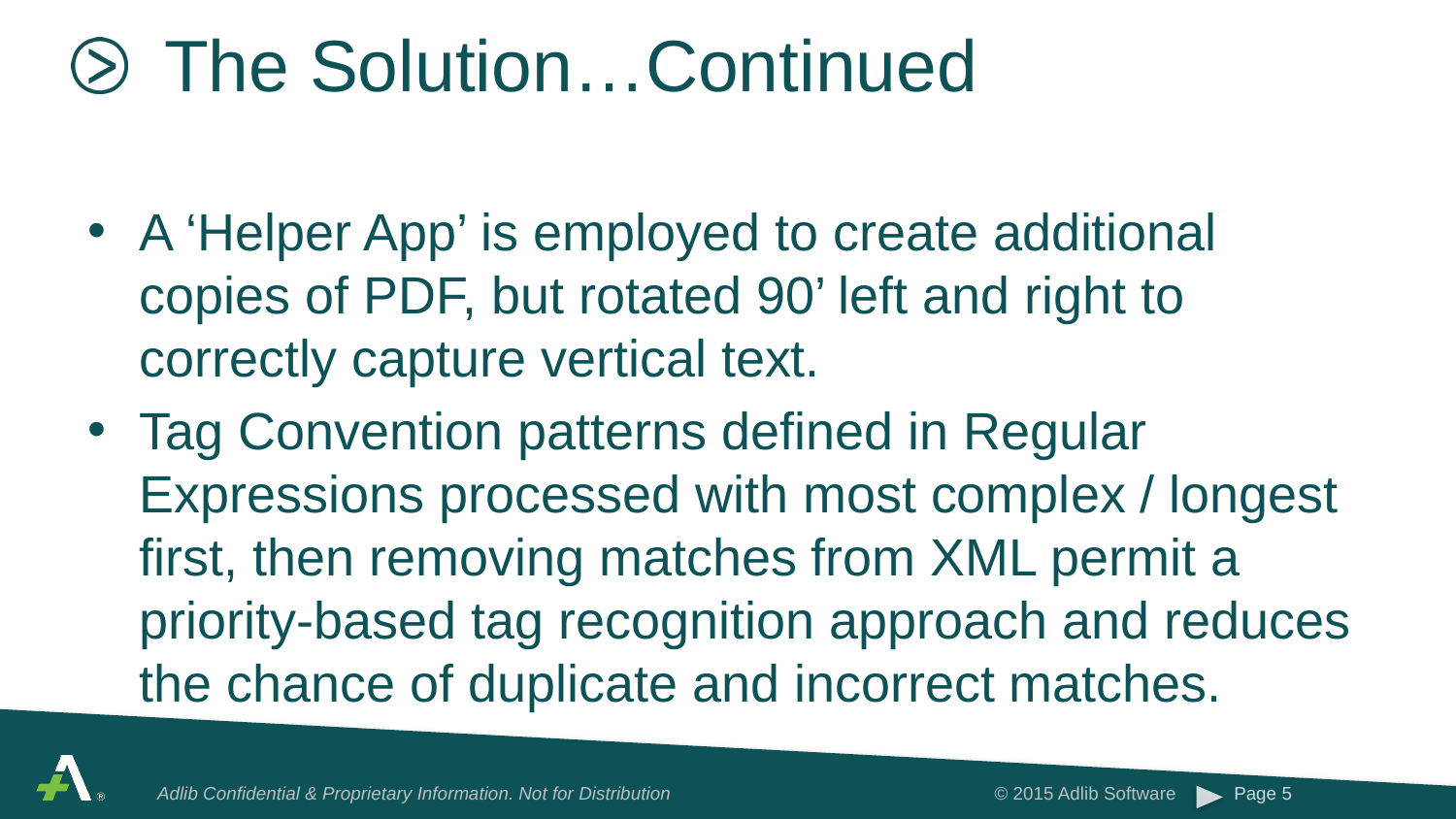

# The Solution…Continued
A ‘Helper App’ is employed to create additional copies of PDF, but rotated 90’ left and right to correctly capture vertical text.
Tag Convention patterns defined in Regular Expressions processed with most complex / longest first, then removing matches from XML permit a priority-based tag recognition approach and reduces the chance of duplicate and incorrect matches.